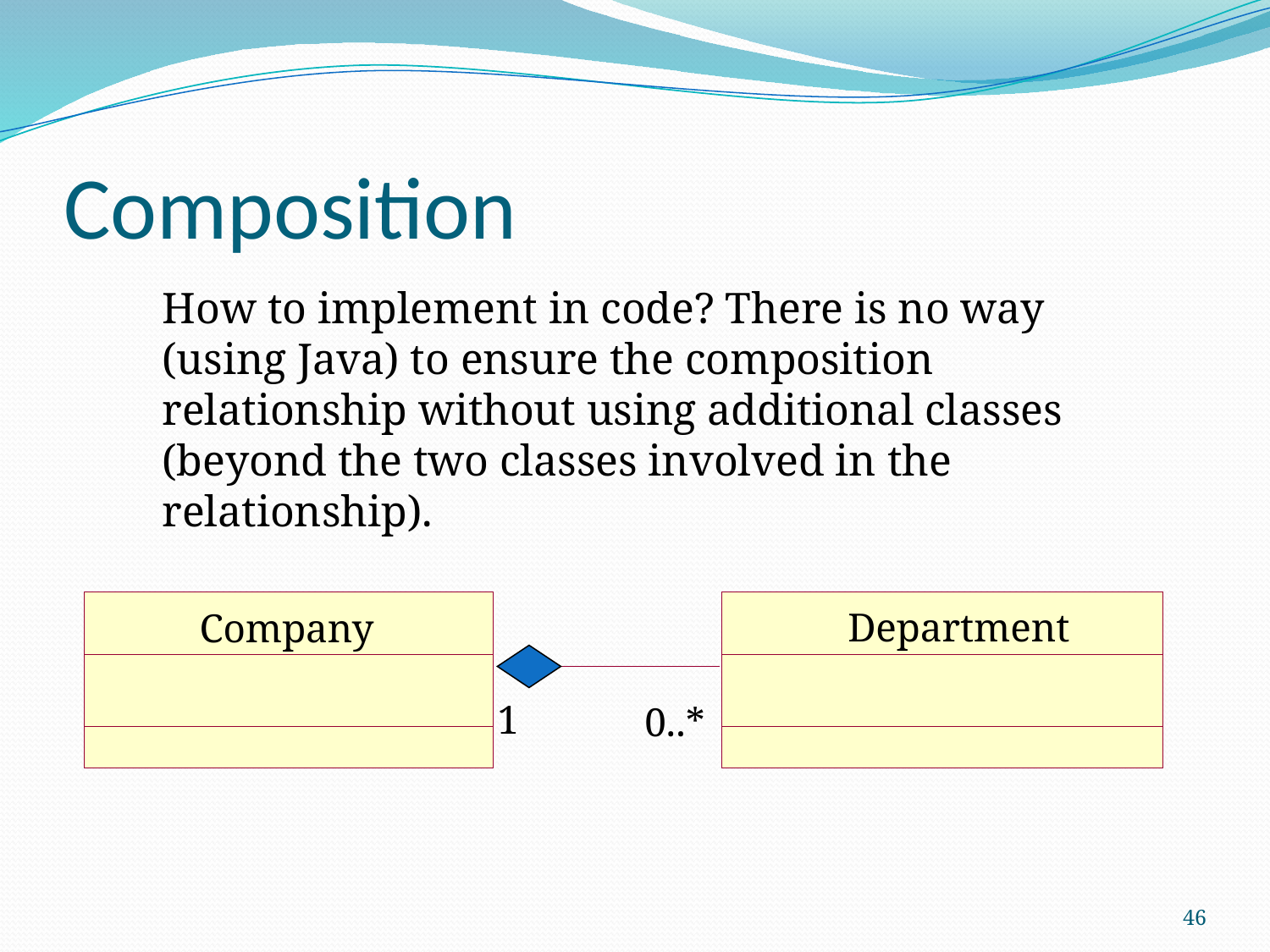

# Composition
How to implement in code? There is no way (using Java) to ensure the composition relationship without using additional classes (beyond the two classes involved in the relationship).

Department
Company

1
0..*

46